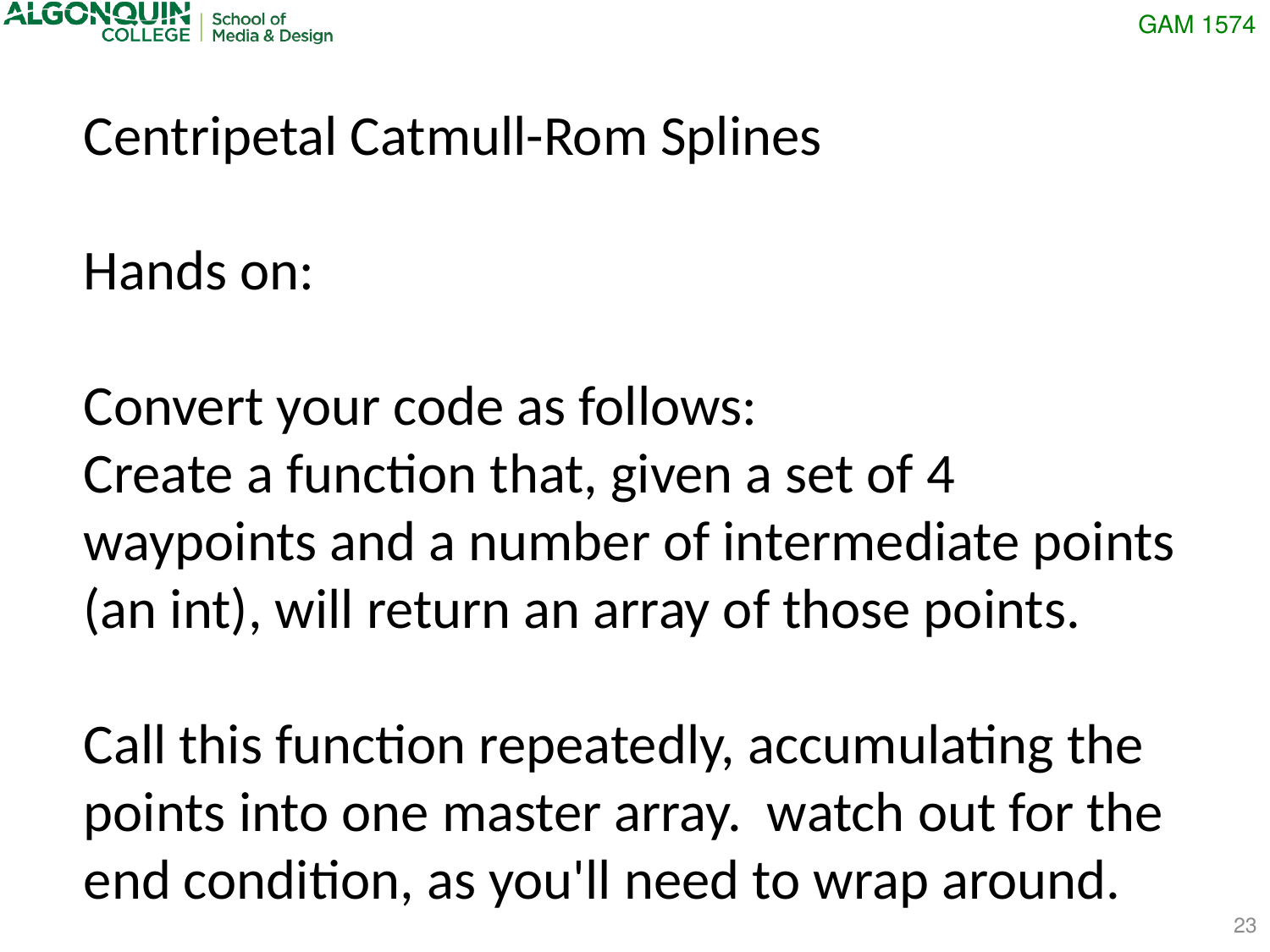

Centripetal Catmull-Rom Splines

Hands on:

Convert your code as follows:
Create a function that, given a set of 4 waypoints and a number of intermediate points (an int), will return an array of those points.

Call this function repeatedly, accumulating the points into one master array.  watch out for the end condition, as you'll need to wrap around.
23